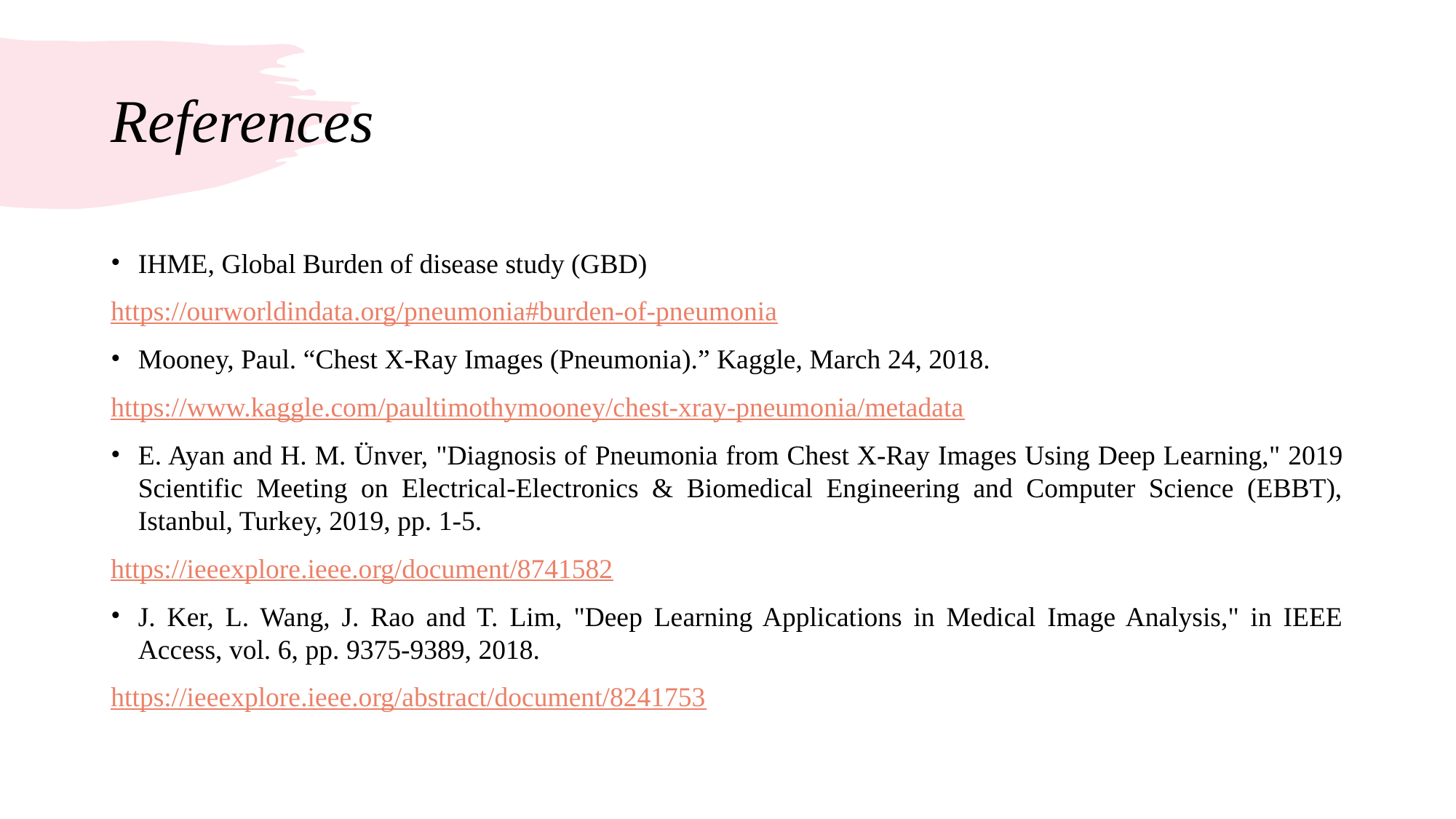

# References
IHME, Global Burden of disease study (GBD)
https://ourworldindata.org/pneumonia#burden-of-pneumonia
Mooney, Paul. “Chest X-Ray Images (Pneumonia).” Kaggle, March 24, 2018.
https://www.kaggle.com/paultimothymooney/chest-xray-pneumonia/metadata
E. Ayan and H. M. Ünver, "Diagnosis of Pneumonia from Chest X-Ray Images Using Deep Learning," 2019 Scientific Meeting on Electrical-Electronics & Biomedical Engineering and Computer Science (EBBT), Istanbul, Turkey, 2019, pp. 1-5.
https://ieeexplore.ieee.org/document/8741582
J. Ker, L. Wang, J. Rao and T. Lim, "Deep Learning Applications in Medical Image Analysis," in IEEE Access, vol. 6, pp. 9375-9389, 2018.
https://ieeexplore.ieee.org/abstract/document/8241753